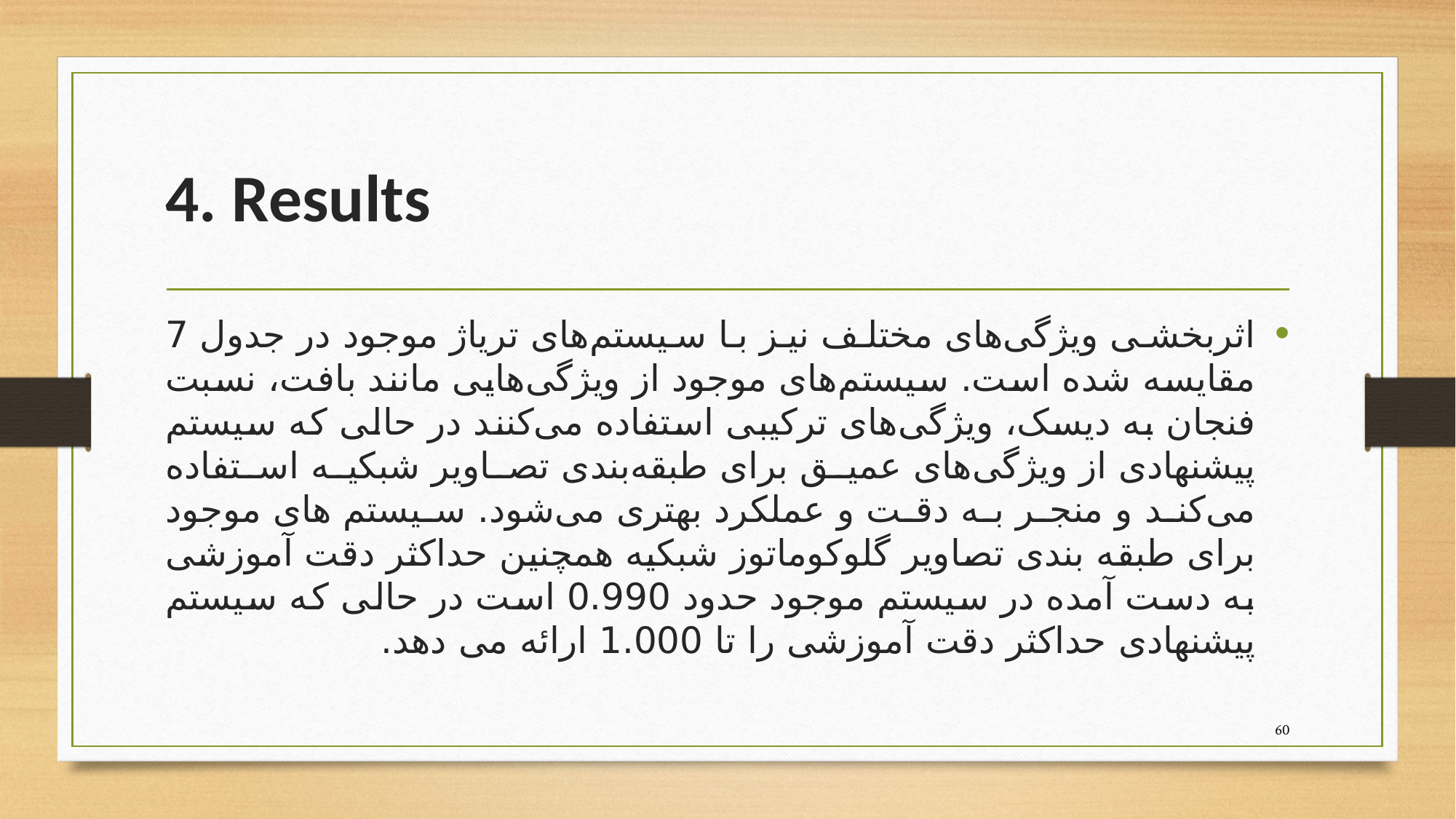

# 4. Results
اثربخشی ویژگی‌های مختلف نیز با سیستم‌های تریاژ موجود در جدول 7 مقایسه شده است. سیستم‌های موجود از ویژگی‌هایی مانند بافت، نسبت فنجان به دیسک، ویژگی‌های ترکیبی استفاده می‌کنند در حالی که سیستم پیشنهادی از ویژگی‌های عمیق برای طبقه‌بندی تصاویر شبکیه استفاده می‌کند و منجر به دقت و عملکرد بهتری می‌شود. سیستم های موجود برای طبقه بندی تصاویر گلوکوماتوز شبکیه همچنین حداکثر دقت آموزشی به دست آمده در سیستم موجود حدود 0.990 است در حالی که سیستم پیشنهادی حداکثر دقت آموزشی را تا 1.000 ارائه می دهد.

60